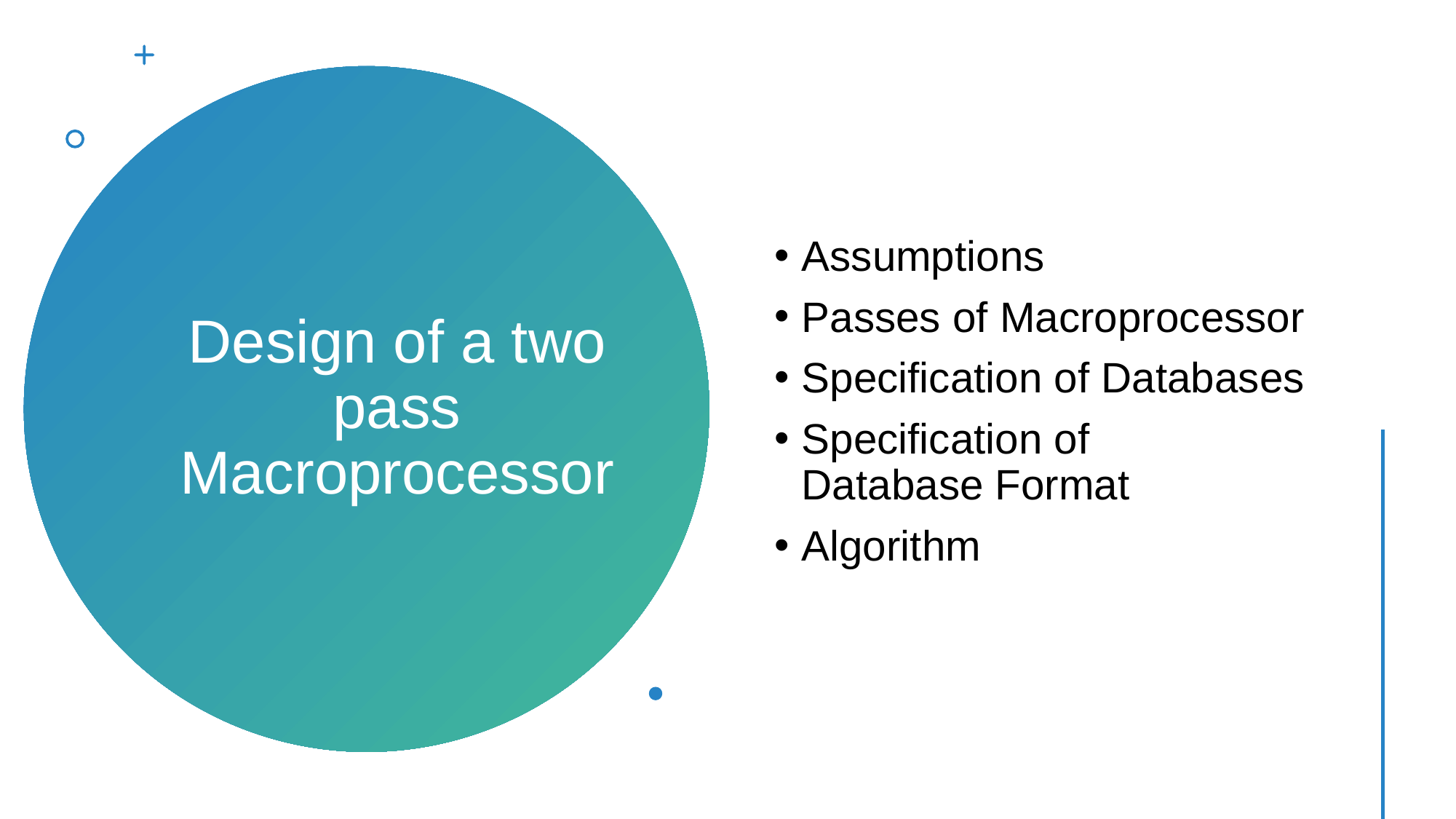

Assumptions
Passes of Macroprocessor
Specification of Databases
Specification of Database Format
Algorithm

# Design of a two pass Macroprocessor